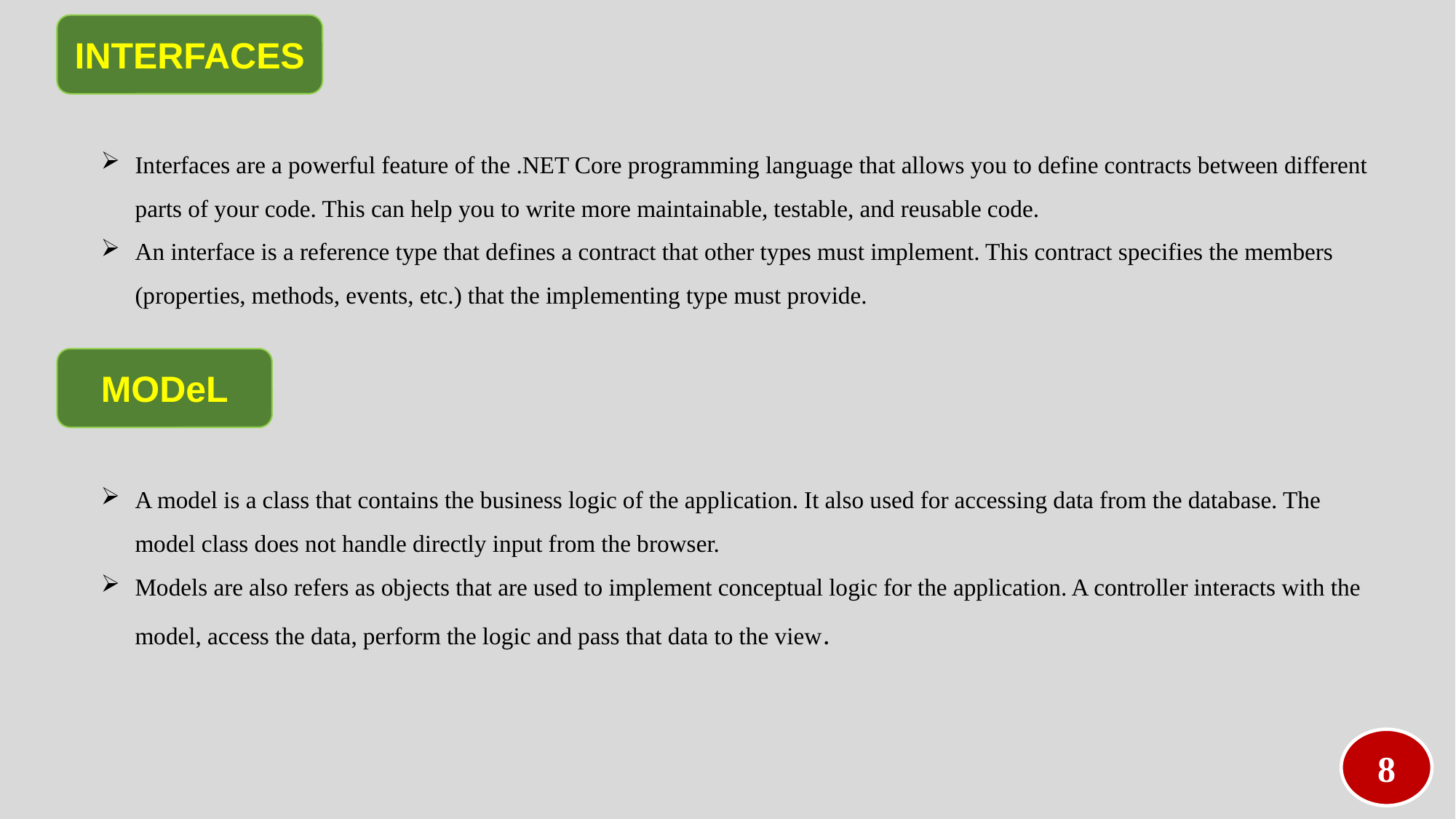

INTERFACES
Interfaces are a powerful feature of the .NET Core programming language that allows you to define contracts between different parts of your code. This can help you to write more maintainable, testable, and reusable code.
An interface is a reference type that defines a contract that other types must implement. This contract specifies the members (properties, methods, events, etc.) that the implementing type must provide.
MODeL
A model is a class that contains the business logic of the application. It also used for accessing data from the database. The model class does not handle directly input from the browser.
Models are also refers as objects that are used to implement conceptual logic for the application. A controller interacts with the model, access the data, perform the logic and pass that data to the view.
8